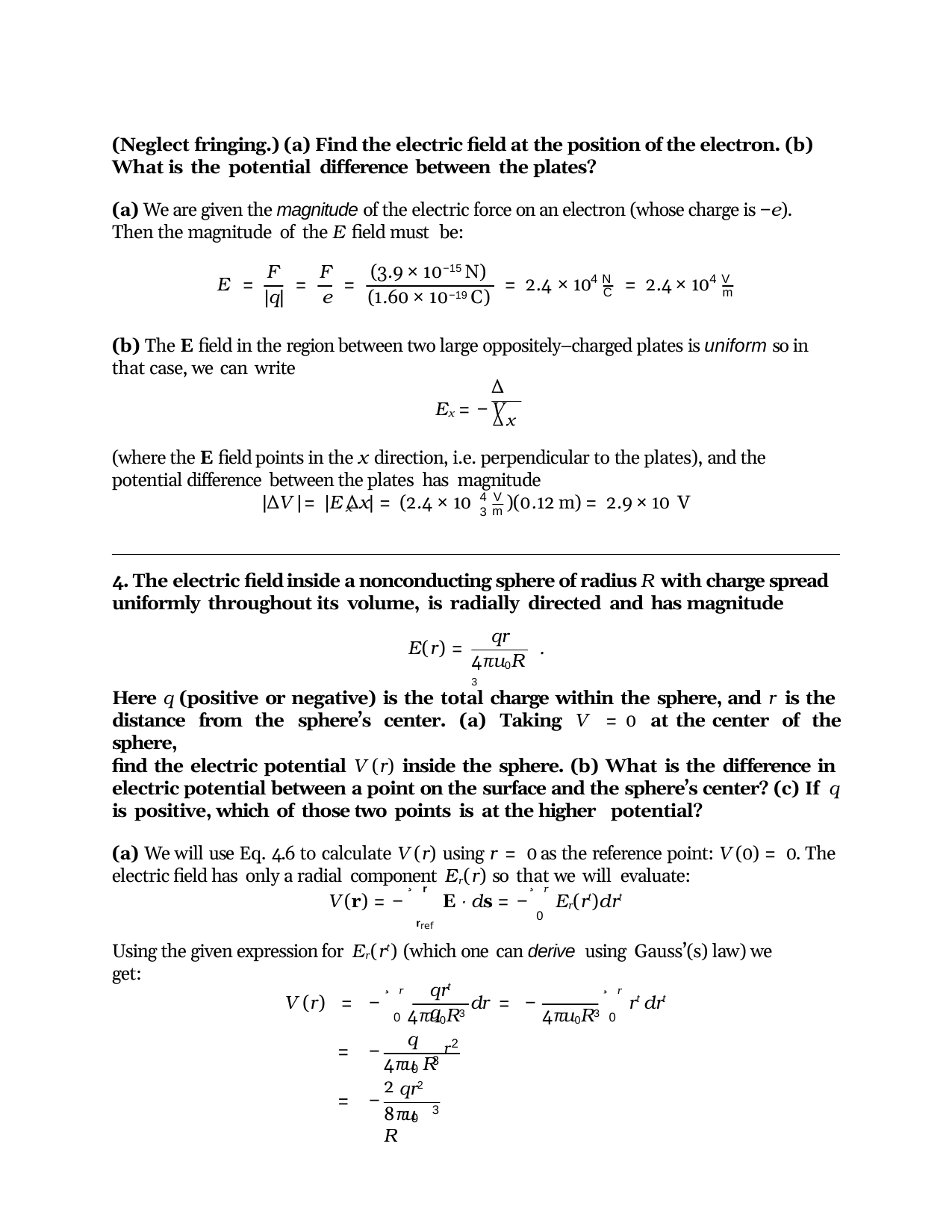

(Neglect fringing.) (a) Find the electric field at the position of the electron. (b)  What is  the  potential  difference  between  the plates?

(a) We are given the magnitude of the electric force on an electron (whose charge is −e).  Then the magnitude  of  the E field must  be:
F	F
(3.9 × 10−15 N)
4 N
4 V
E  =	=	=
= 2.4 × 10	= 2.4 × 10
C
m
|q|	e	(1.60 × 10−19 C)

(b) The E field in the region between two large oppositely–charged plates is uniform so in  that case, we  can write
∆V
Ex = − ∆x
(where the E field points in the x direction, i.e. perpendicular to the plates), and the  potential difference  between the plates  has  magnitude

4  V  	3
|∆V | = |E ∆x| = (2.4 × 10	)(0.12 m) = 2.9 × 10 V
x
m

4. The electric field inside a nonconducting sphere of radius R with charge spread  uniformly  throughout its  volume,  is  radially  directed  and  has magnitude
qr
4πu0R3
E(r) =
.

Here q (positive or negative) is the total charge within the sphere, and r is the  distance  from  the  sphere’s  center.  (a)  Taking  V   = 0  at the center  of  the sphere,
find the electric potential V (r) inside the sphere. (b) What is the difference in  electric potential between a point on the surface and the sphere’s center? (c) If  q  is  positive, which  of  those two  points  is  at the higher   potential?

(a) We will use Eq. 4.6 to calculate V (r) using r = 0 as the reference point: V (0) = 0. The  electric field has  only a radial  component  Er(r) so  that we  will  evaluate:
¸ r	¸ r
V (r) = −	E · ds = −	Er(rt)drt
0
rref
Using the given expression for  Er(rt) (which one  can derive  using  Gauss’(s) law) we     get:
¸ r
¸ r
qrt	q
V (r)   =	−
dr  = −
rt drt
0  4πu0R3
4πu0R3     0

r2
q
=	−
4πu  R  2
3

0
qr2
=	−
8πu R
3

0